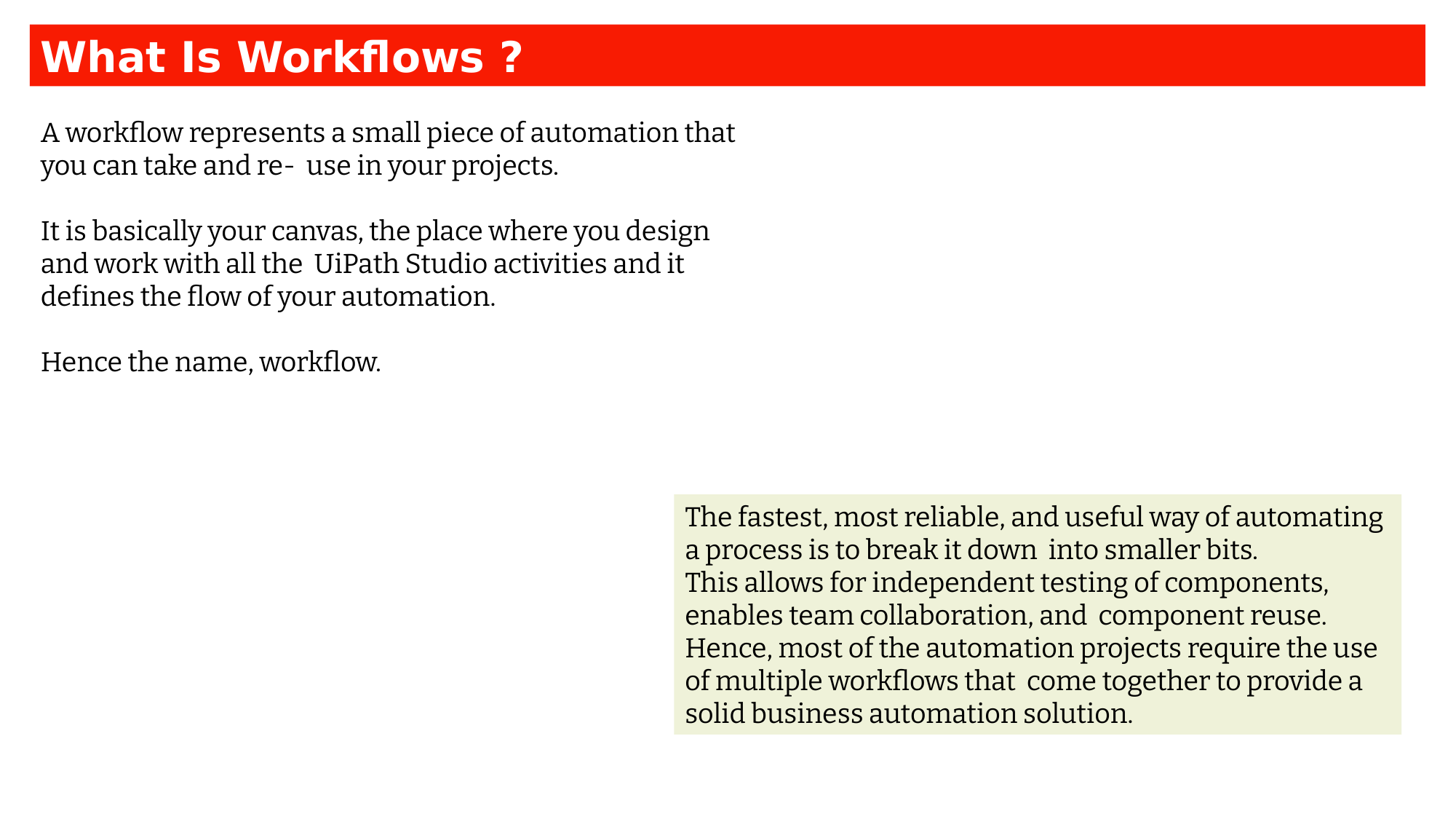

What Is Workflows ?
A workflow represents a small piece of automation that you can take and re-  use in your projects.

It is basically your canvas, the place where you design and work with all the  UiPath Studio activities and it defines the flow of your automation.

Hence the name, workflow.
The fastest, most reliable, and useful way of automating a process is to break it down  into smaller bits.
This allows for independent testing of components, enables team collaboration, and  component reuse.
Hence, most of the automation projects require the use of multiple workflows that  come together to provide a solid business automation solution.